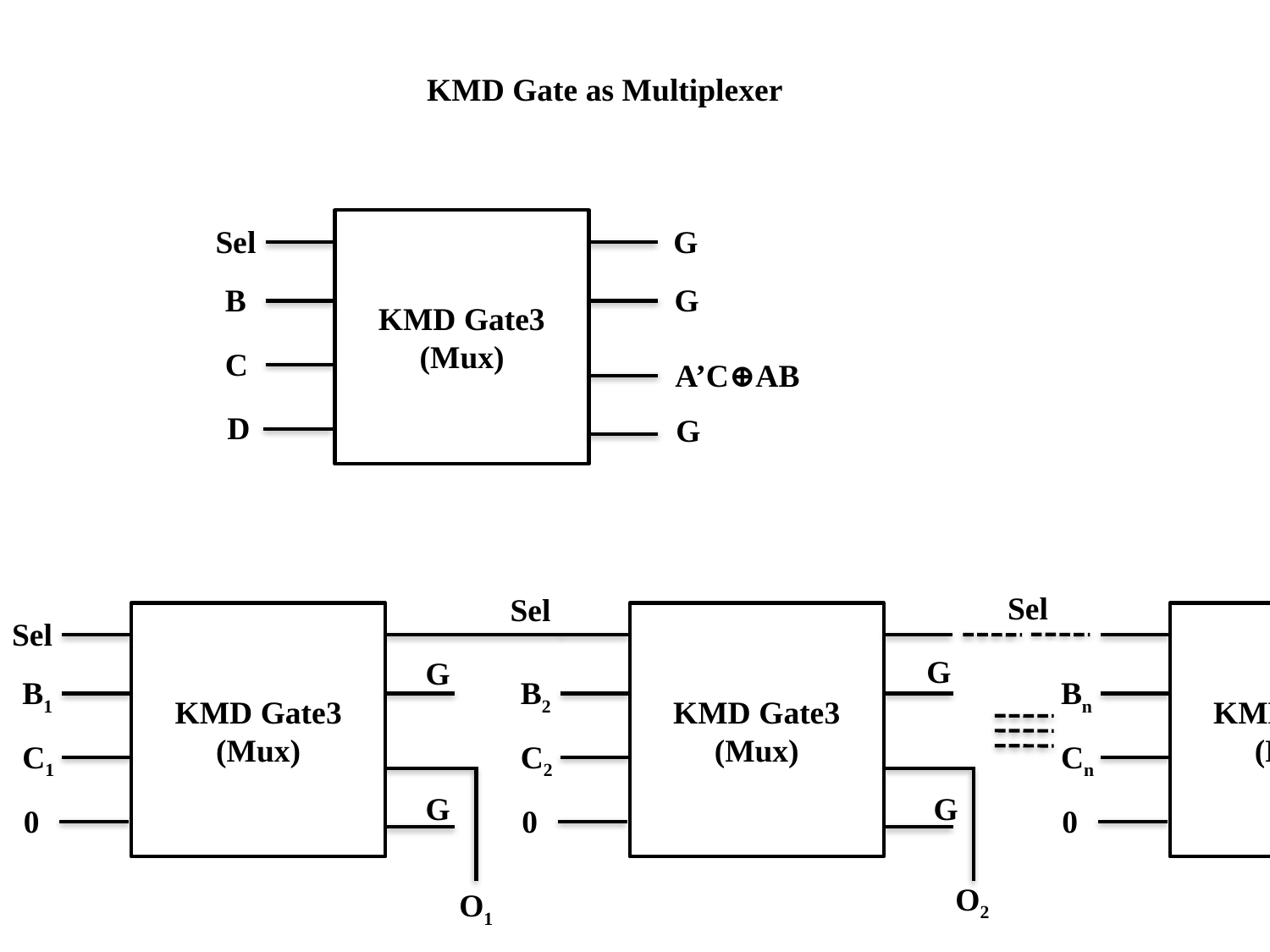

KMD Gate as Multiplexer
KMD Gate3
(Mux)
Sel
G
B
G
C
A’C⊕AB
D
G
Sel
KMD Gate3
(Mux)
G
Bn
Cn
On
G
0
Sel
KMD Gate3
(Mux)
G
B2
C2
O2
G
0
KMD Gate3
(Mux)
Sel
G
B1
C1
O1
G
0